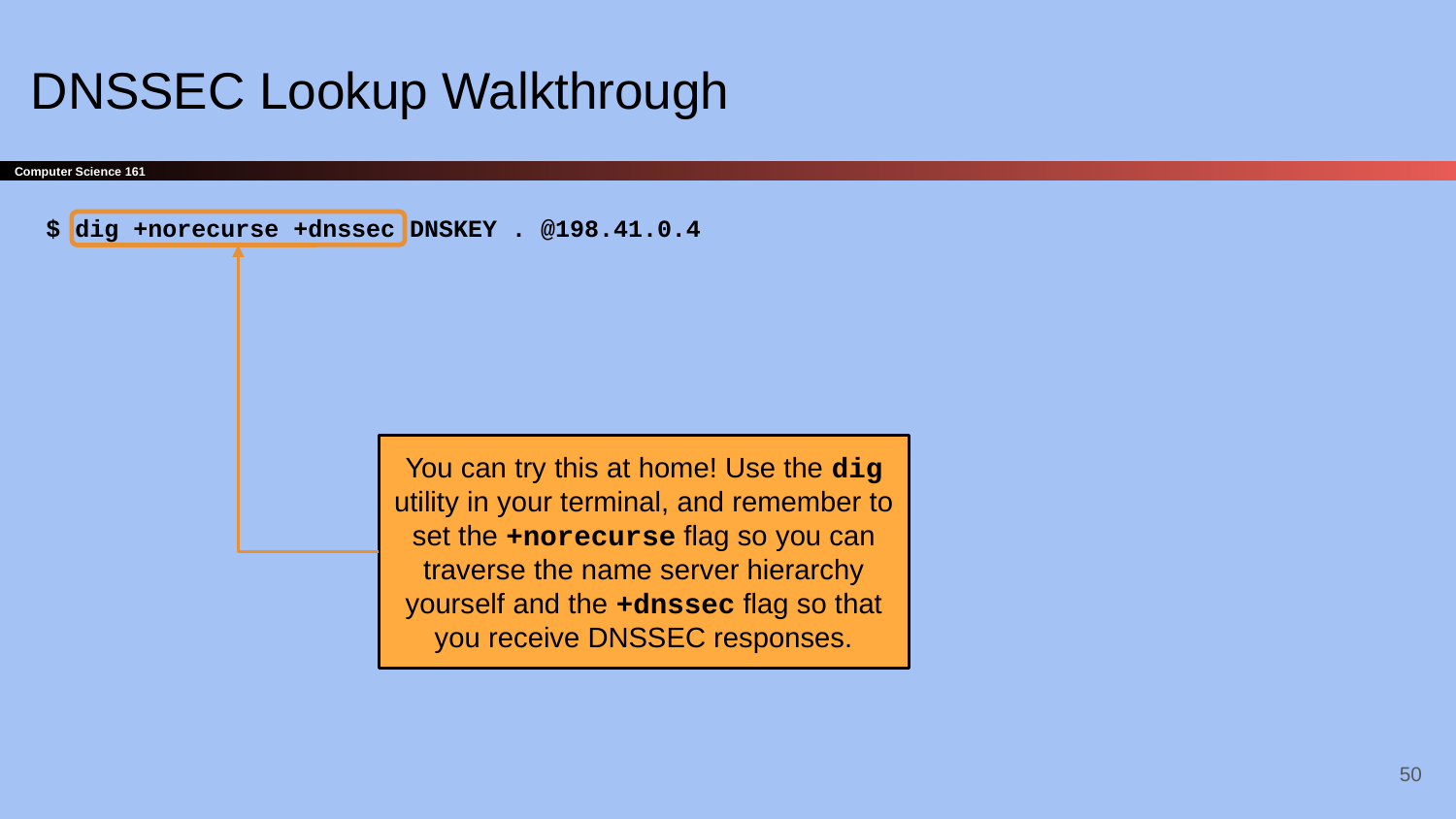

# DNSSEC Lookup Walkthrough
$ dig +norecurse +dnssec DNSKEY . @198.41.0.4

You can try this at home! Use the dig utility in your terminal, and remember to set the +norecurse flag so you can traverse the name server hierarchy yourself and the +dnssec flag so that you receive DNSSEC responses.
50